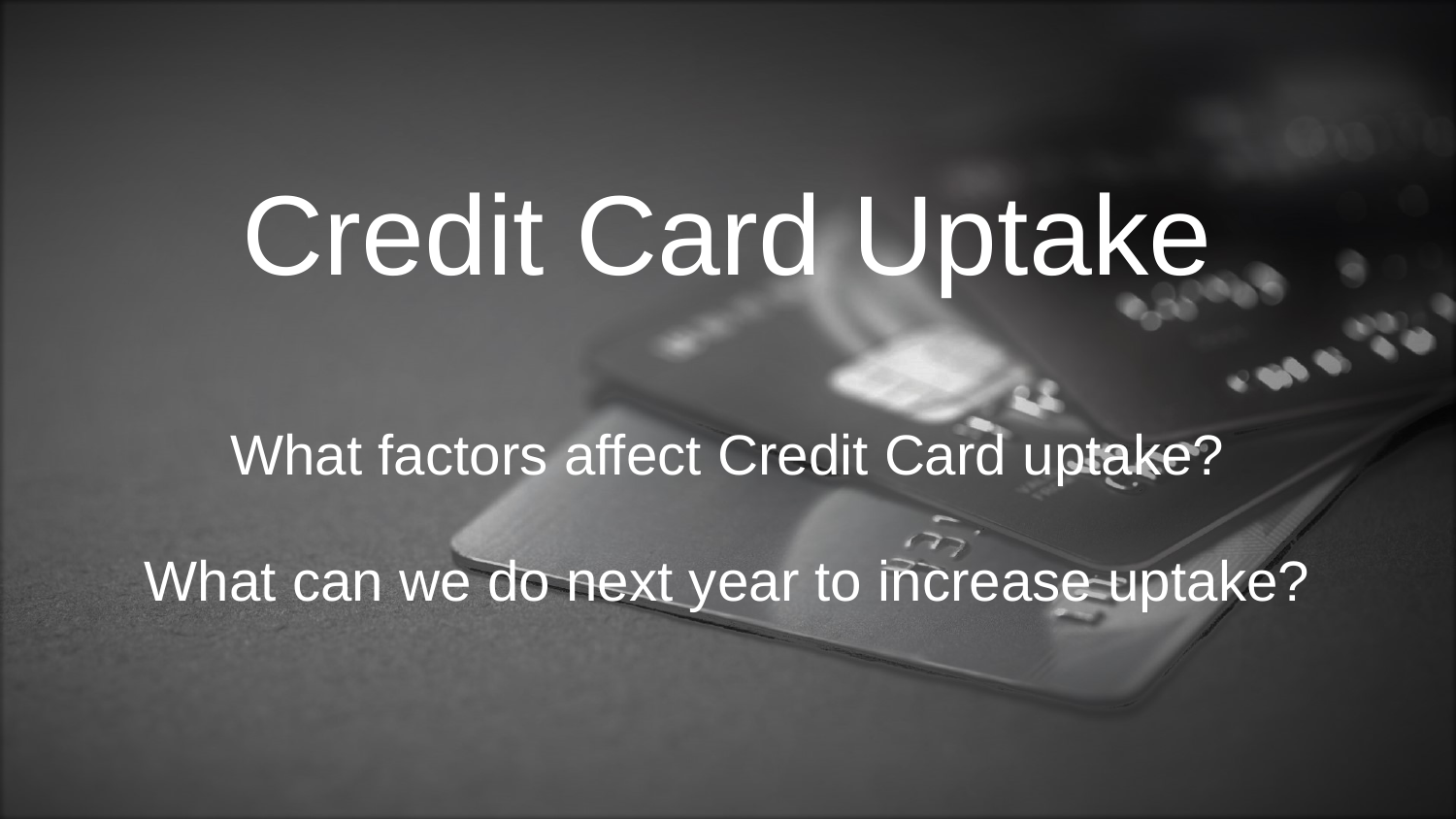

# Credit Card Uptake
What factors affect Credit Card uptake?

What can we do next year to increase uptake?